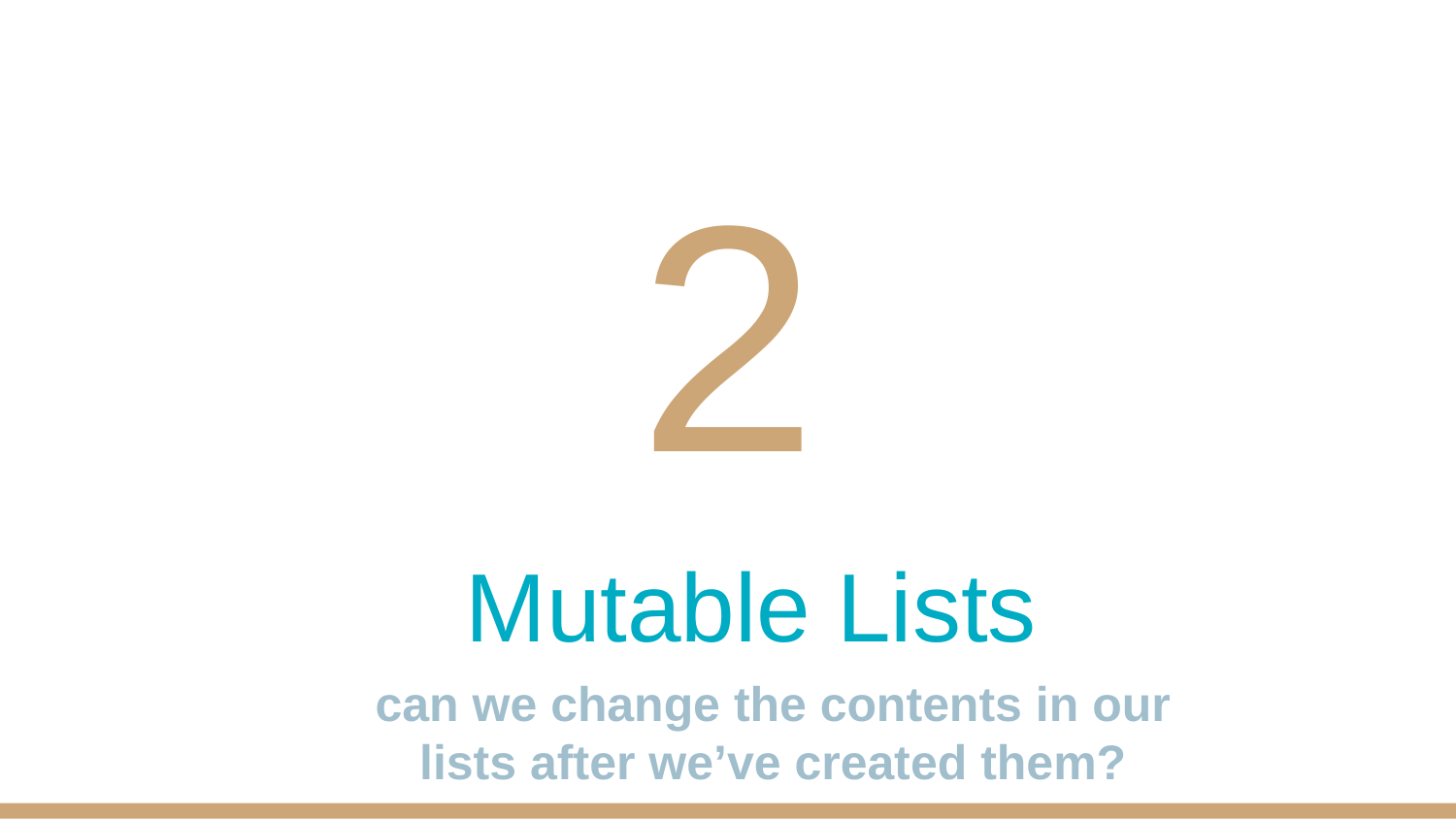

# 2
Mutable Lists
can we change the contents in our lists after we’ve created them?